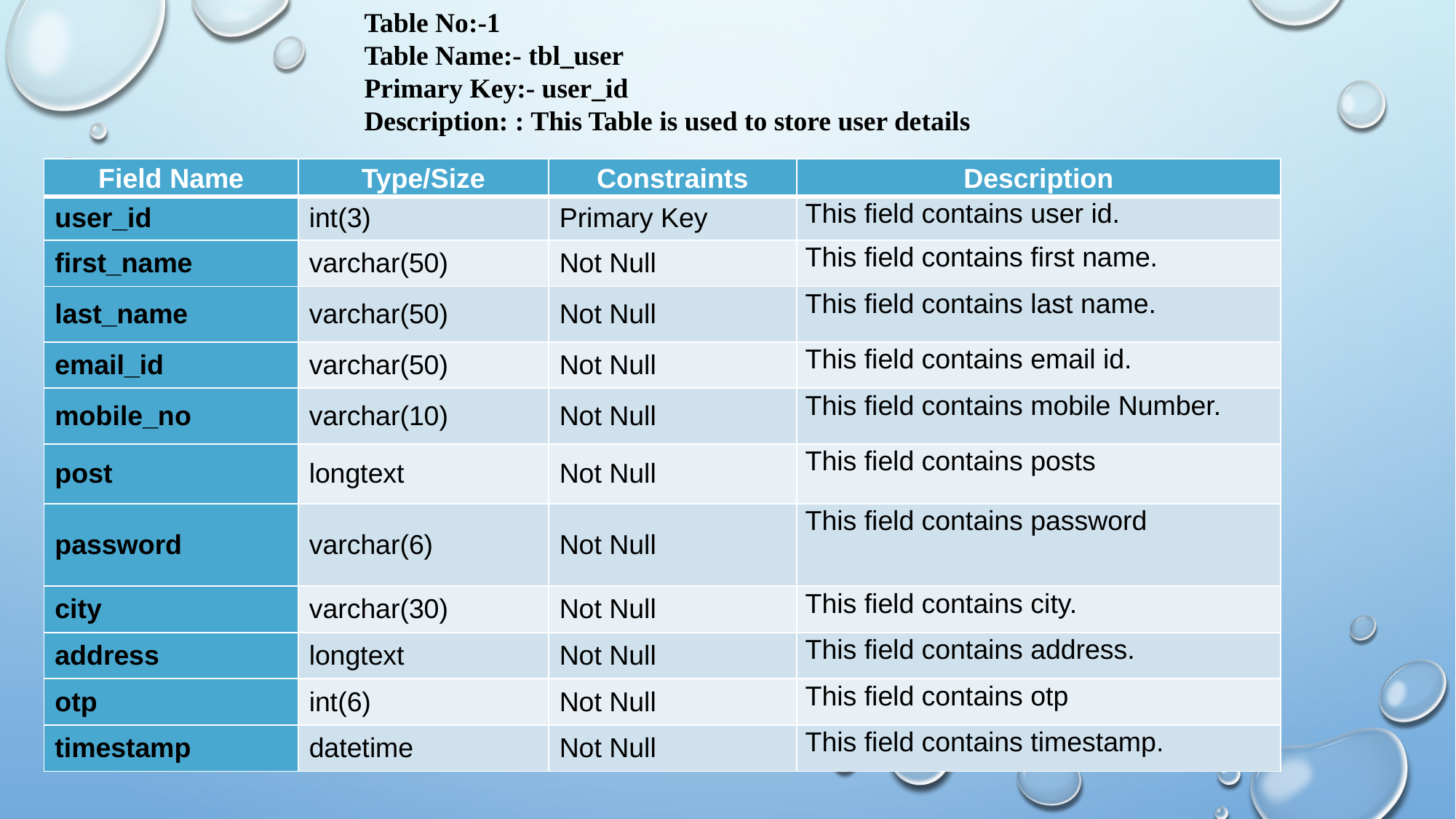

Table No:-1
Table Name:- tbl_user
Primary Key:- user_id
Description: : This Table is used to store user details
| Field Name | Type/Size | Constraints | Description |
| --- | --- | --- | --- |
| user\_id | int(3) | Primary Key | This field contains user id. |
| first\_name | varchar(50) | Not Null | This field contains first name. |
| last\_name | varchar(50) | Not Null | This field contains last name. |
| email\_id | varchar(50) | Not Null | This field contains email id. |
| mobile\_no | varchar(10) | Not Null | This field contains mobile Number. |
| post | longtext | Not Null | This field contains posts |
| password | varchar(6) | Not Null | This field contains password |
| city | varchar(30) | Not Null | This field contains city. |
| address | longtext | Not Null | This field contains address. |
| otp | int(6) | Not Null | This field contains otp |
| timestamp | datetime | Not Null | This field contains timestamp. |